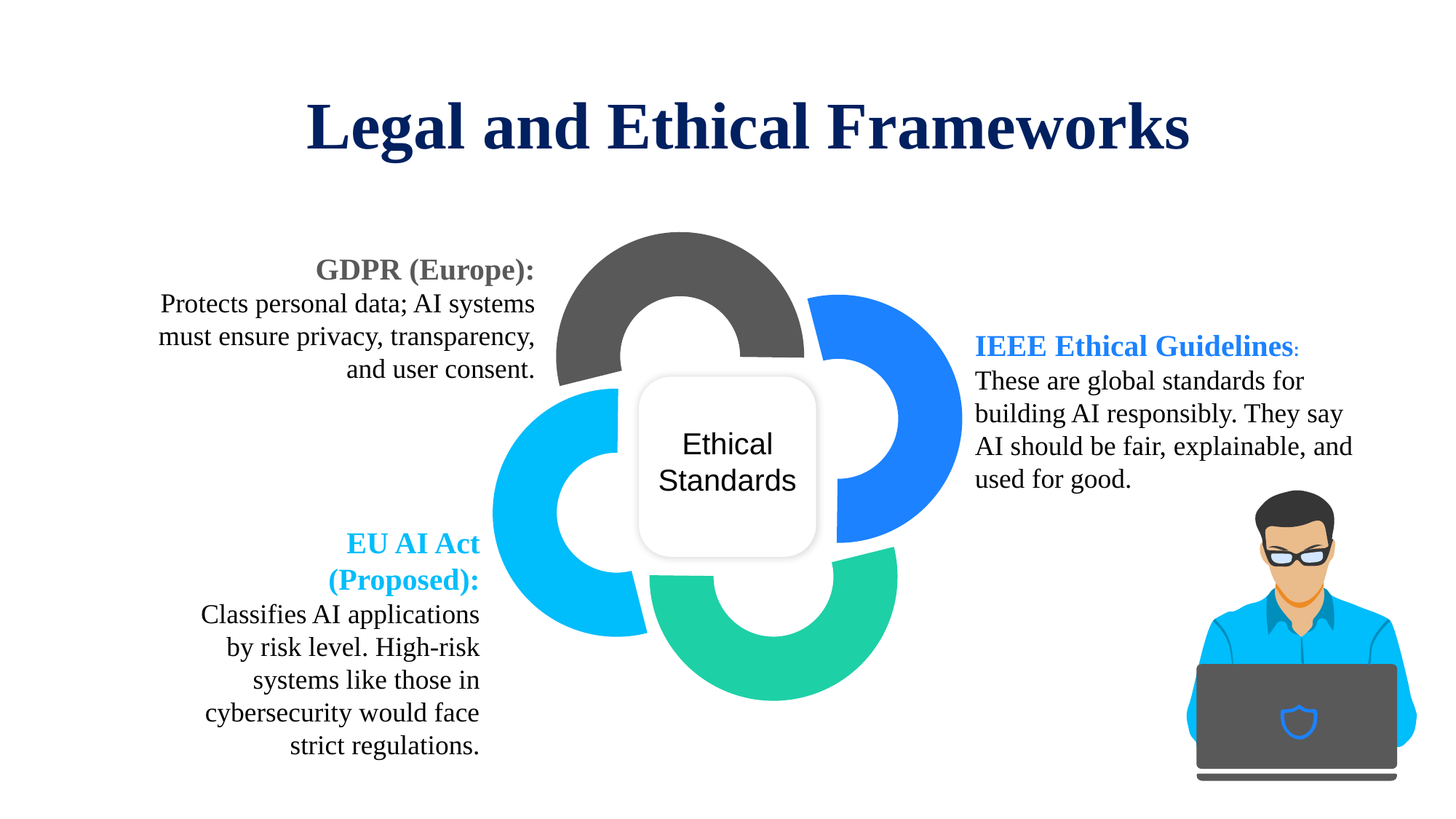

Legal and Ethical Frameworks

GDPR (Europe):
Protects personal data; AI systems must ensure privacy, transparency, and user consent.

IEEE Ethical Guidelines:
These are global standards for building AI responsibly. They say AI should be fair, explainable, and used for good.

Ethical Standards

 EU AI Act (Proposed):
Classifies AI applications by risk level. High-risk systems like those in cybersecurity would face strict regulations.